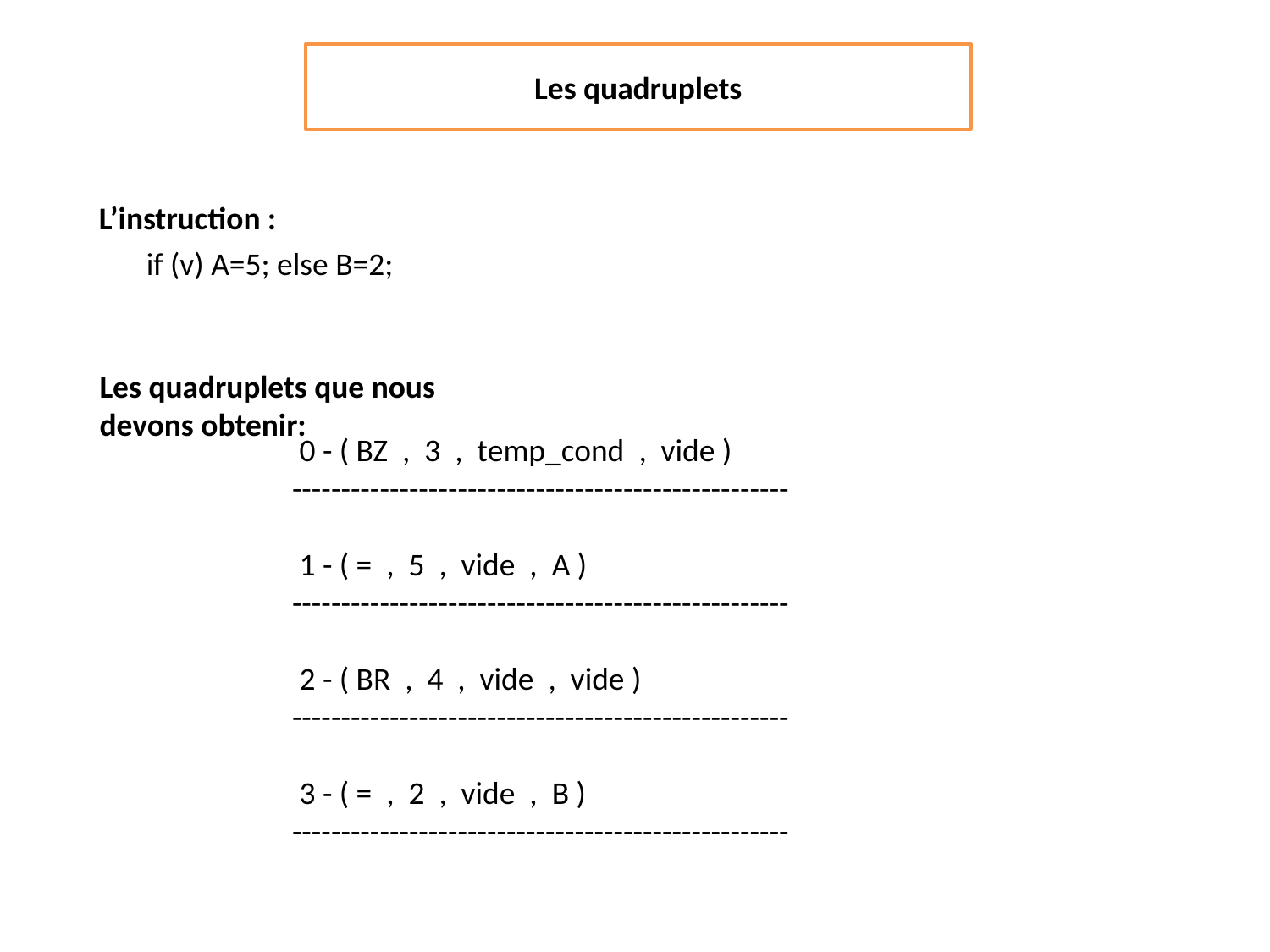

Les quadruplets
L’instruction :
if (v) A=5; else B=2;
Les quadruplets que nous devons obtenir:

 0 - ( BZ  ,  3  ,  temp_cond  ,  vide )
---------------------------------------------------

 1 - ( =  ,  5  ,  vide  ,  A )
---------------------------------------------------

 2 - ( BR  ,  4  ,  vide  ,  vide )
---------------------------------------------------

 3 - ( =  ,  2  ,  vide  ,  B )
---------------------------------------------------